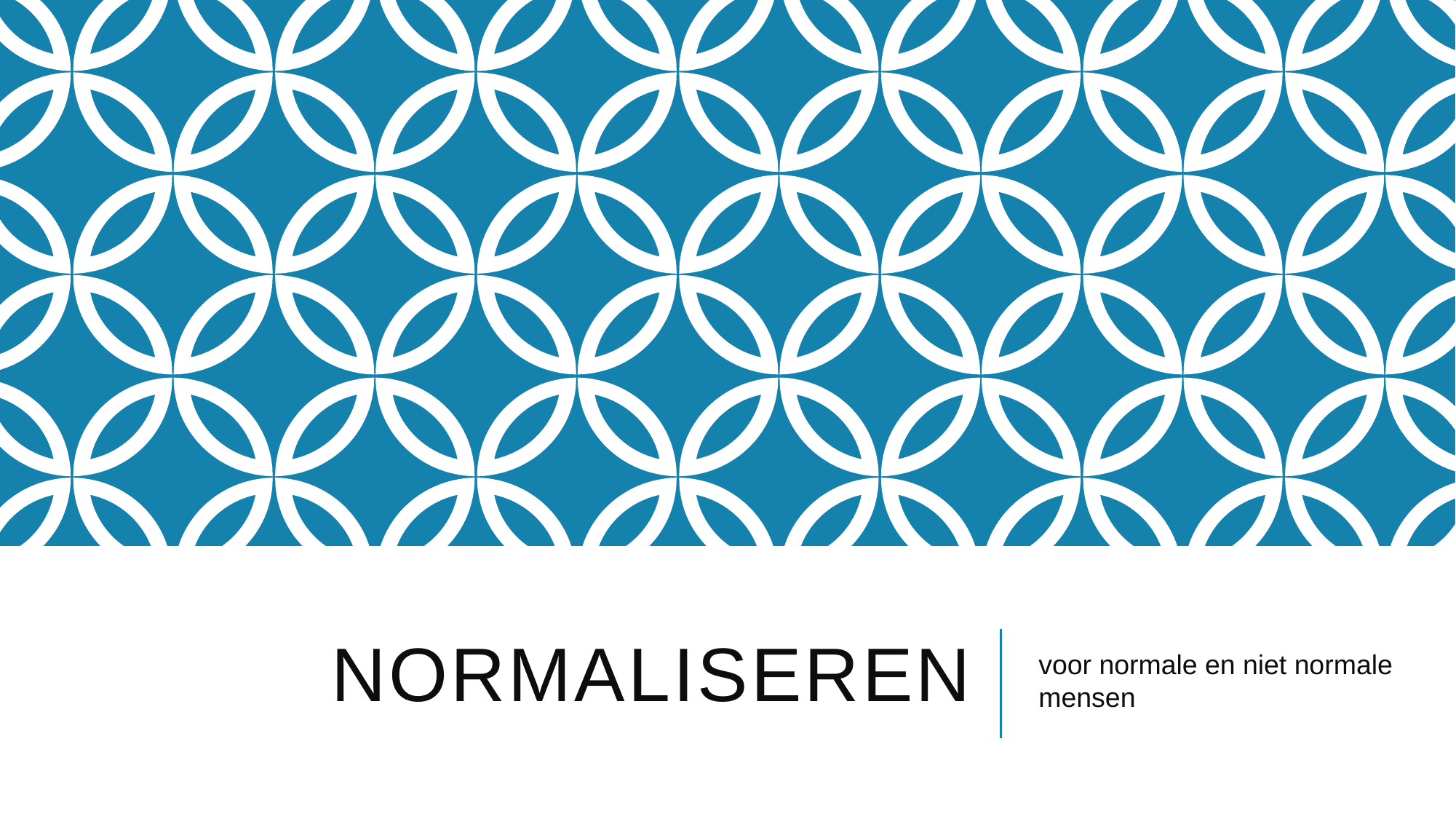

# Normaliseren
voor normale en niet normale mensen